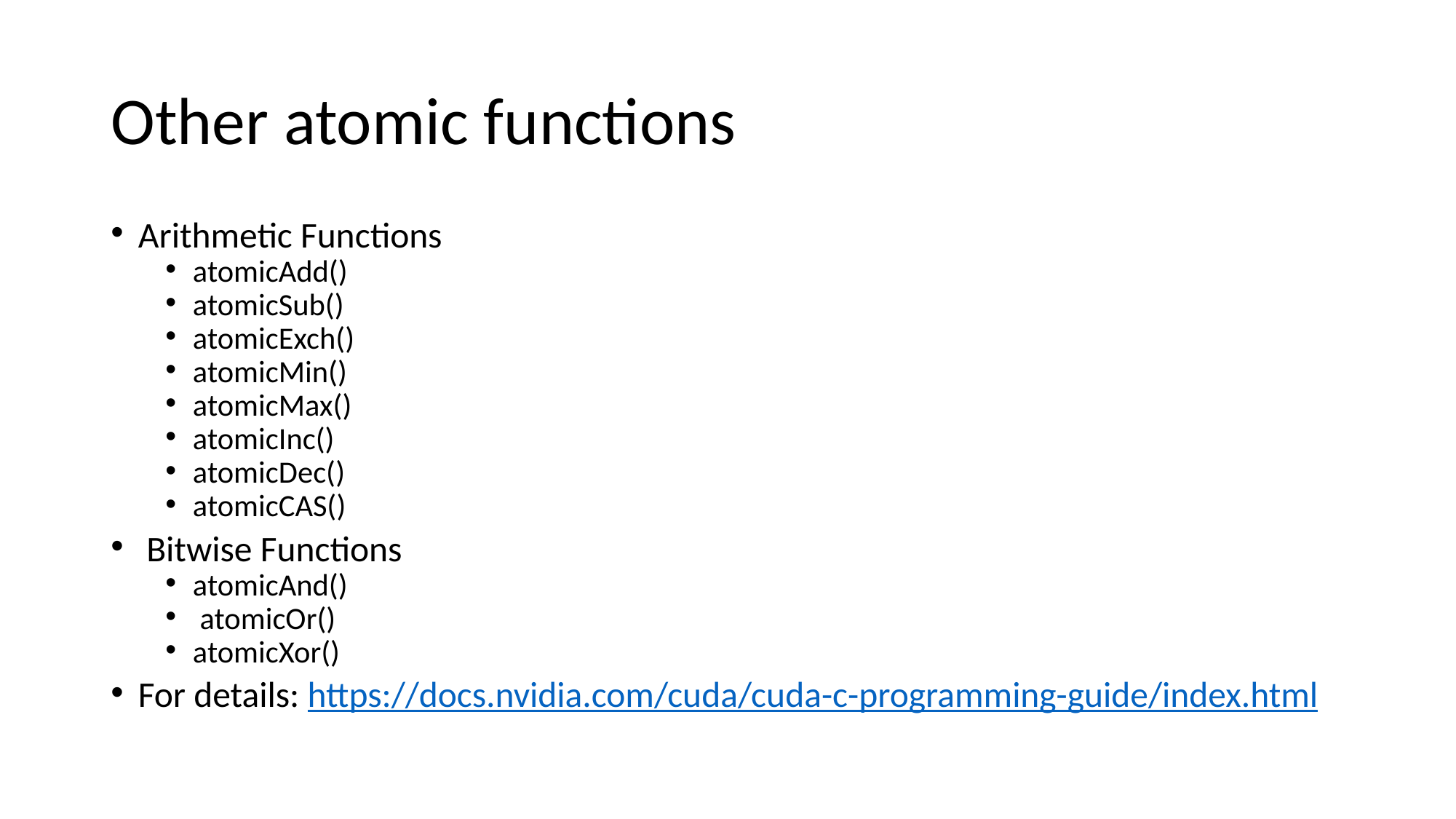

# Other atomic functions
Arithmetic Functions
atomicAdd()
atomicSub()
atomicExch()
atomicMin()
atomicMax()
atomicInc()
atomicDec()
atomicCAS()
 Bitwise Functions
atomicAnd()
 atomicOr()
atomicXor()
For details: https://docs.nvidia.com/cuda/cuda-c-programming-guide/index.html